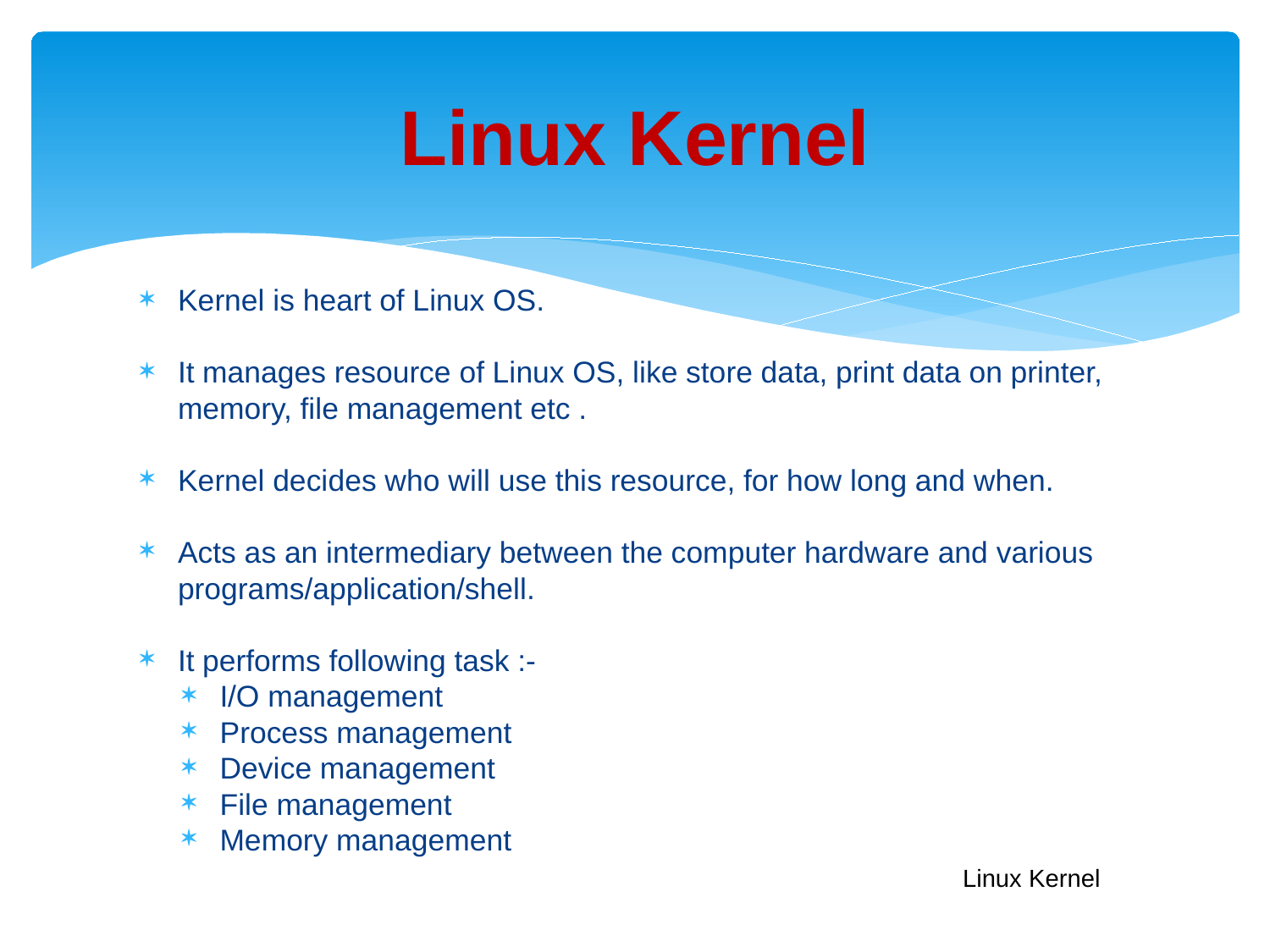

# Linux Kernel
Kernel is heart of Linux OS.

It manages resource of Linux OS, like store data, print data on printer, memory, file management etc .

Kernel decides who will use this resource, for how long and when.

Acts as an intermediary between the computer hardware and various programs/application/shell.

It performs following task :-
I/O management
Process management
Device management
File management
Memory management

Linux Kernel